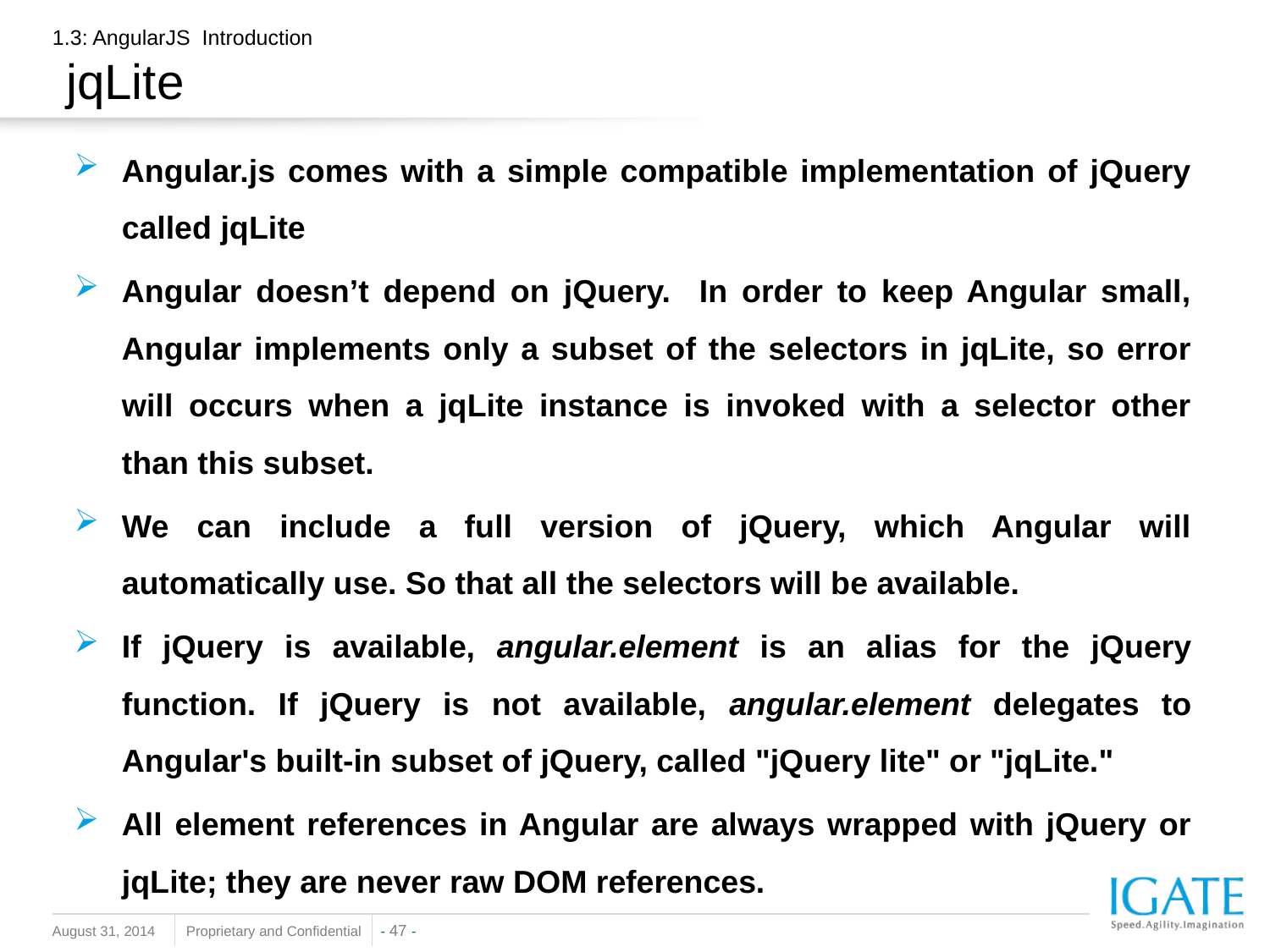

# 1.3: AngularJS  Introduction jqLite
Angular.js comes with a simple compatible implementation of jQuery called jqLite
Angular doesn’t depend on jQuery.  In order to keep Angular small, Angular implements only a subset of the selectors in jqLite, so error will occurs when a jqLite instance is invoked with a selector other than this subset.
We can include a full version of jQuery, which Angular will automatically use. So that all the selectors will be available.
If jQuery is available, angular.element is an alias for the jQuery function. If jQuery is not available, angular.element delegates to Angular's built-in subset of jQuery, called "jQuery lite" or "jqLite."
All element references in Angular are always wrapped with jQuery or jqLite; they are never raw DOM references.